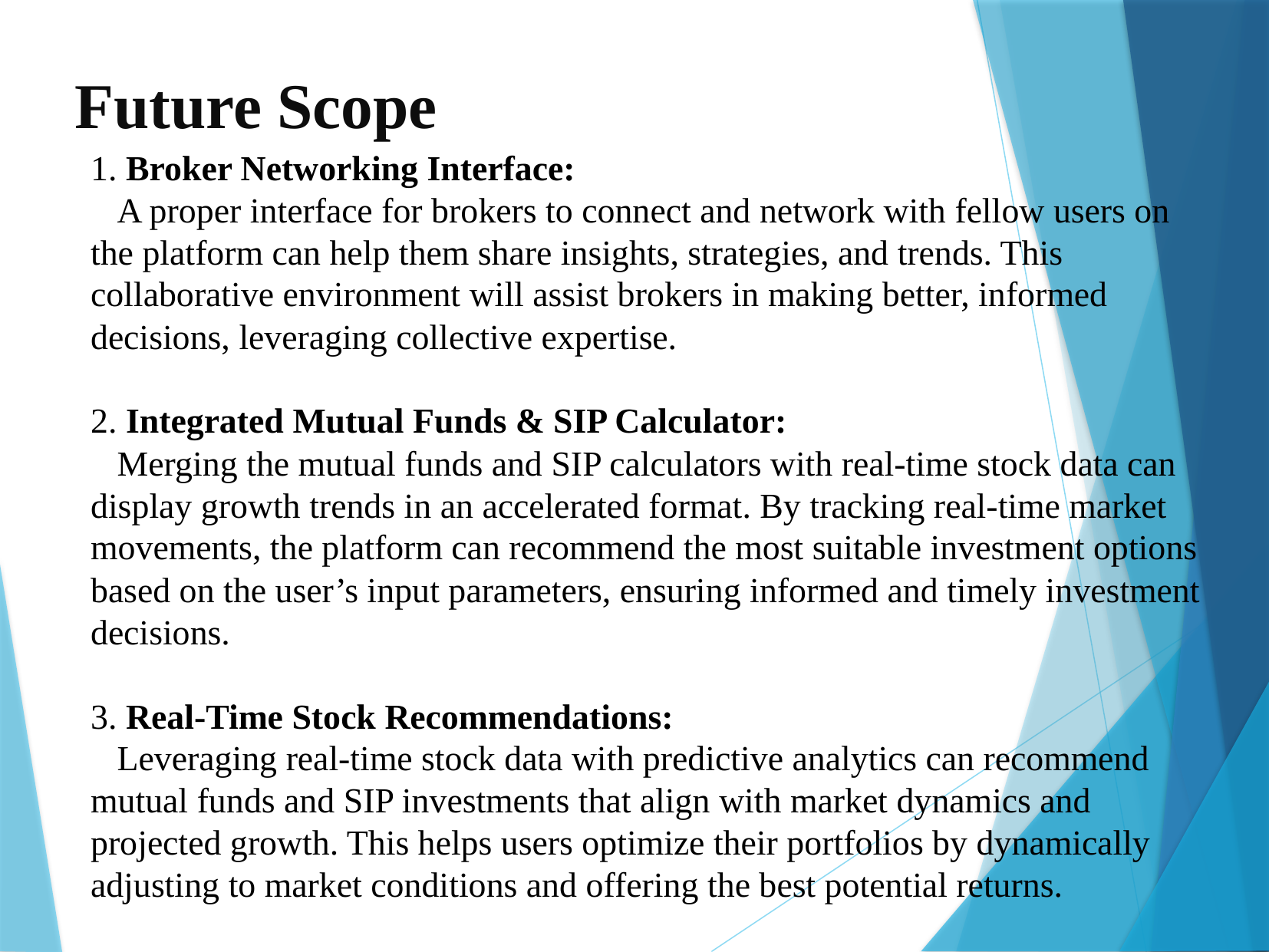

# Future Scope
1. Broker Networking Interface:
   A proper interface for brokers to connect and network with fellow users on the platform can help them share insights, strategies, and trends. This collaborative environment will assist brokers in making better, informed decisions, leveraging collective expertise.

2. Integrated Mutual Funds & SIP Calculator:
   Merging the mutual funds and SIP calculators with real-time stock data can display growth trends in an accelerated format. By tracking real-time market movements, the platform can recommend the most suitable investment options based on the user’s input parameters, ensuring informed and timely investment decisions.

3. Real-Time Stock Recommendations:
   Leveraging real-time stock data with predictive analytics can recommend mutual funds and SIP investments that align with market dynamics and projected growth. This helps users optimize their portfolios by dynamically adjusting to market conditions and offering the best potential returns.